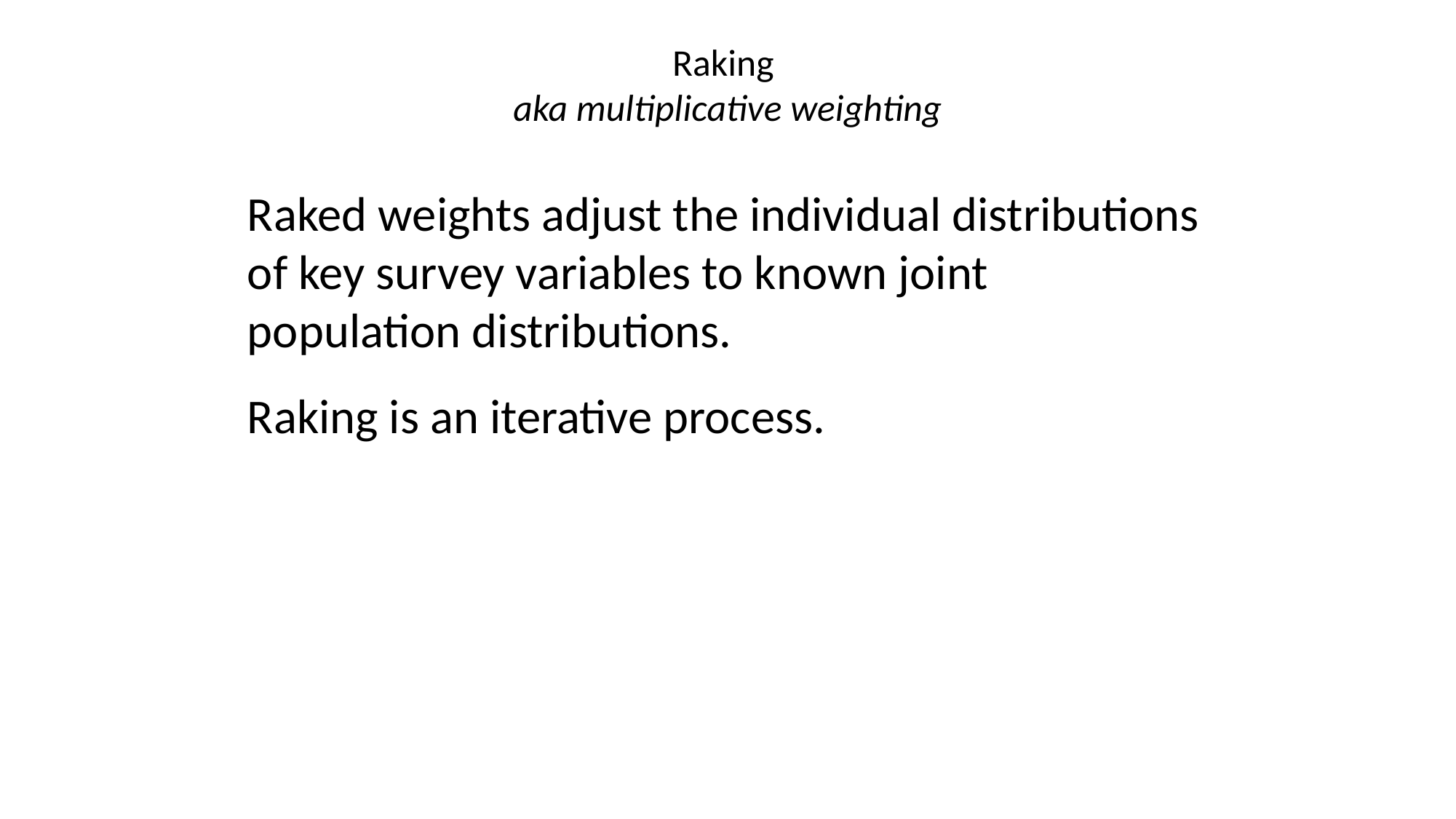

# Raking aka multiplicative weighting
Raked weights adjust the individual distributions of key survey variables to known joint population distributions.
Raking is an iterative process.